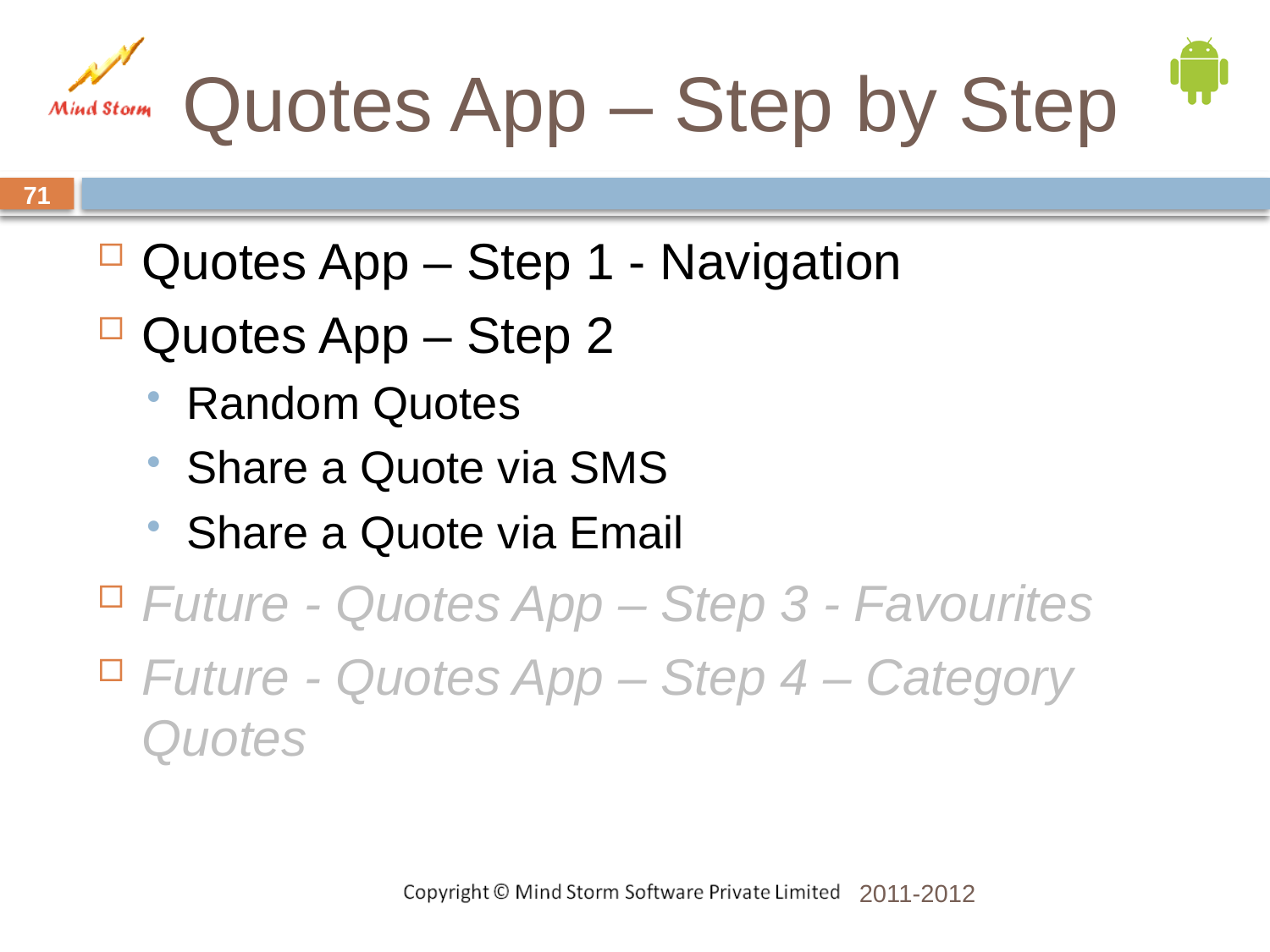

# Quotes App – Step by Step
71
Quotes App – Step 1 - Navigation
Quotes App – Step 2
Random Quotes
Share a Quote via SMS
Share a Quote via Email
Future - Quotes App – Step 3 - Favourites
Future - Quotes App – Step 4 – Category Quotes

2011-2012